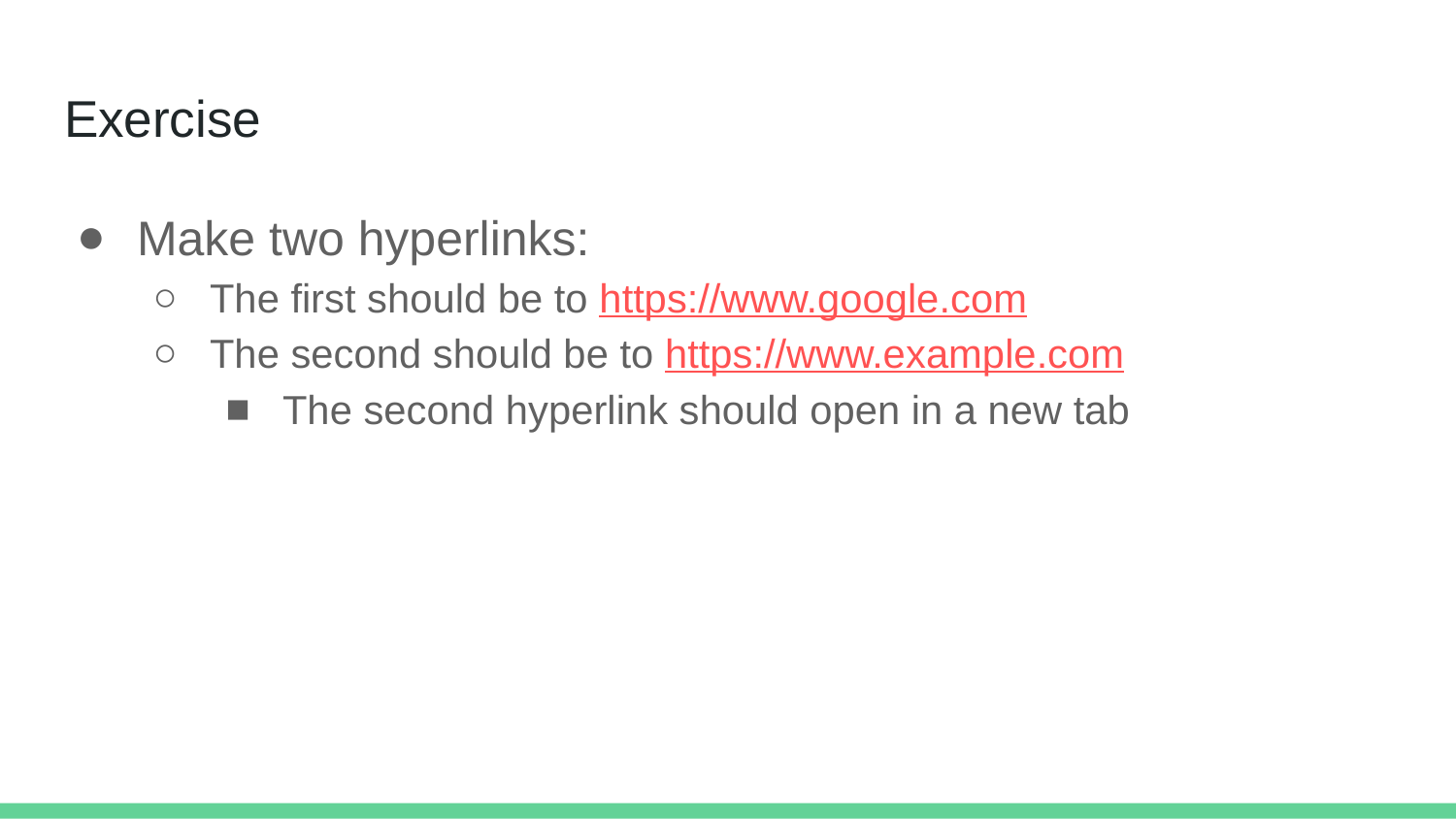

# Exercise
Make two hyperlinks:
The first should be to https://www.google.com
The second should be to https://www.example.com
The second hyperlink should open in a new tab